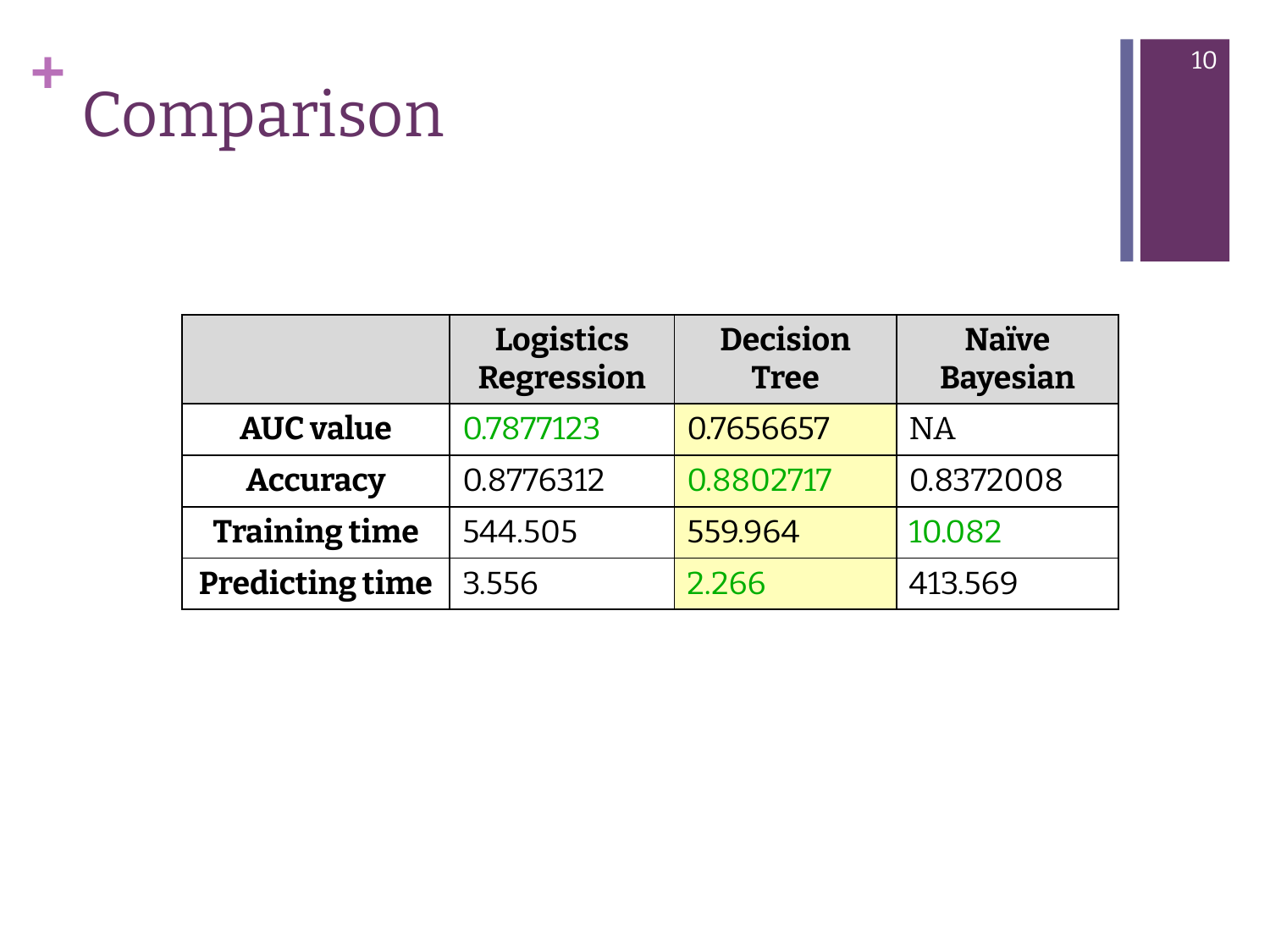

10
# Comparison
|  | Logistics Regression | Decision Tree | Naïve Bayesian |
| --- | --- | --- | --- |
| AUC value | 0.7877123 | 0.7656657 | NA |
| Accuracy | 0.8776312 | 0.8802717 | 0.8372008 |
| Training time | 544.505 | 559.964 | 10.082 |
| Predicting time | 3.556 | 2.266 | 413.569 |